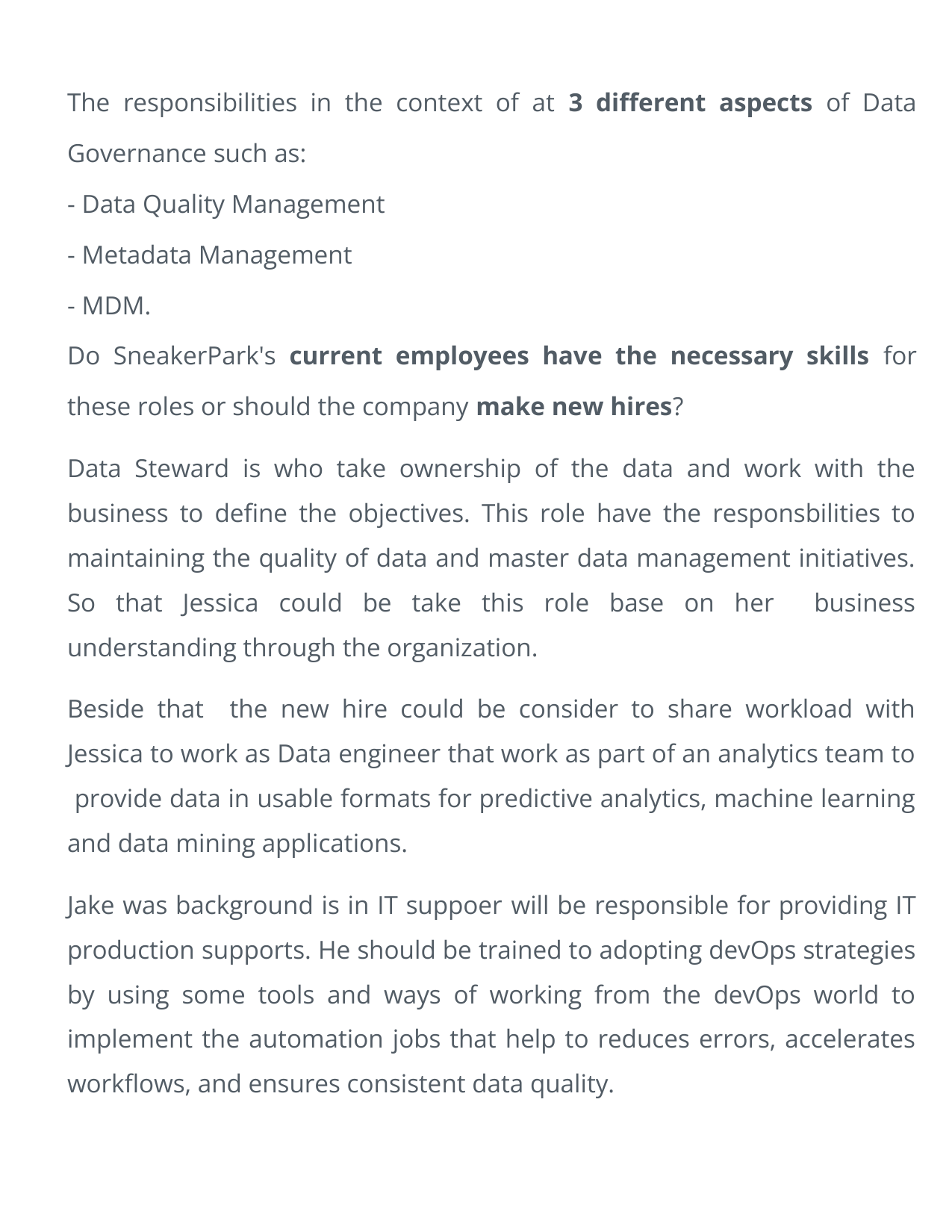

The responsibilities in the context of at 3 different aspects of Data Governance such as:
- Data Quality Management
- Metadata Management
- MDM.
Do SneakerPark's current employees have the necessary skills for these roles or should the company make new hires?
Data Steward is who take ownership of the data and work with the business to define the objectives. This role have the responsbilities to maintaining the quality of data and master data management initiatives. So that Jessica could be take this role base on her  business understanding through the organization.
Beside that  the new hire could be consider to share workload with Jessica to work as Data engineer that work as part of an analytics team to  provide data in usable formats for predictive analytics, machine learning and data mining applications.
Jake was background is in IT suppoer will be responsible for providing IT production supports. He should be trained to adopting devOps strategies by using some tools and ways of working from the devOps world to implement the automation jobs that help to reduces errors, accelerates workflows, and ensures consistent data quality.